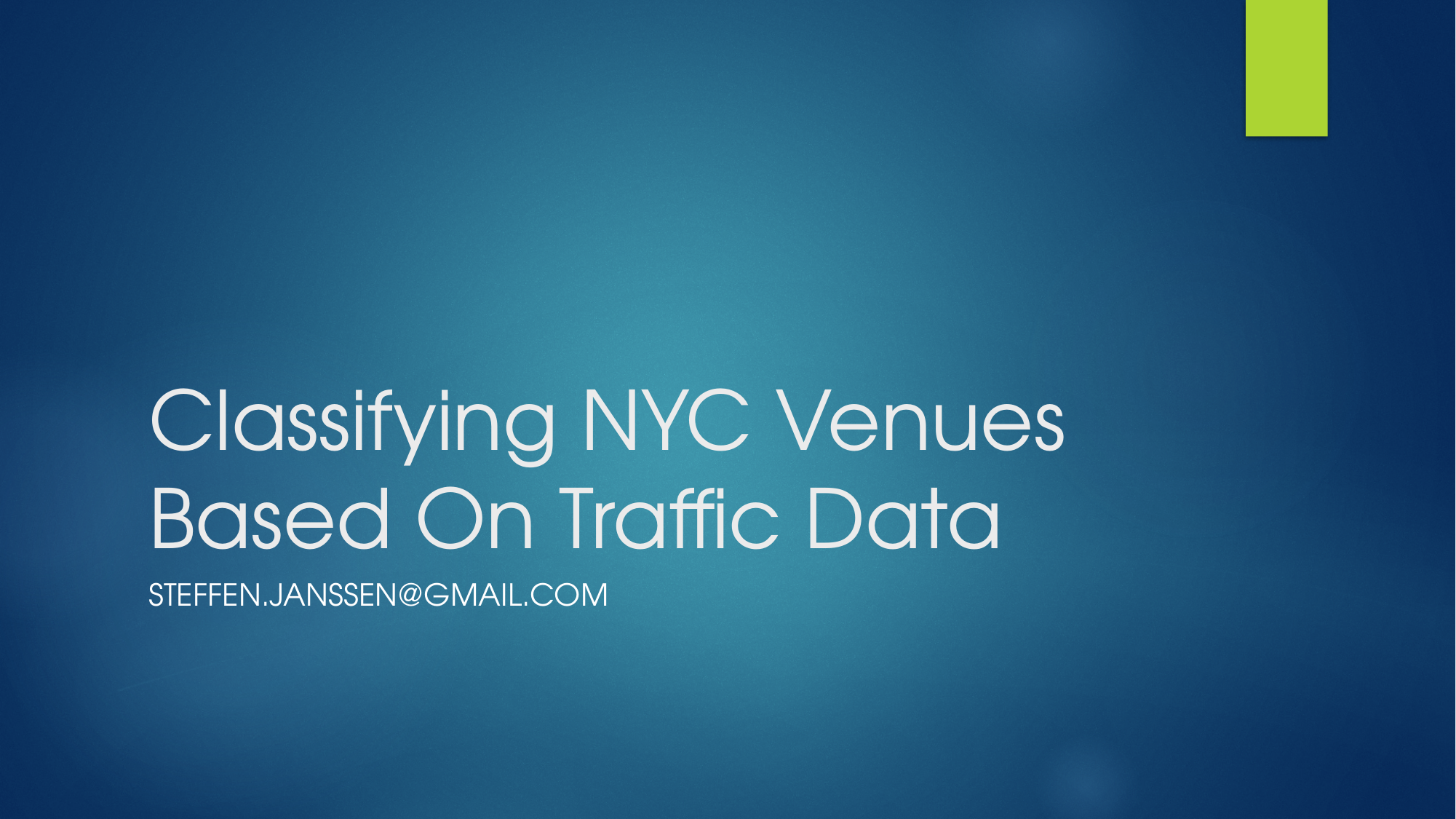

# Classifying NYC Venues Based On Traffic Data
Steffen.janssen@gmail.com